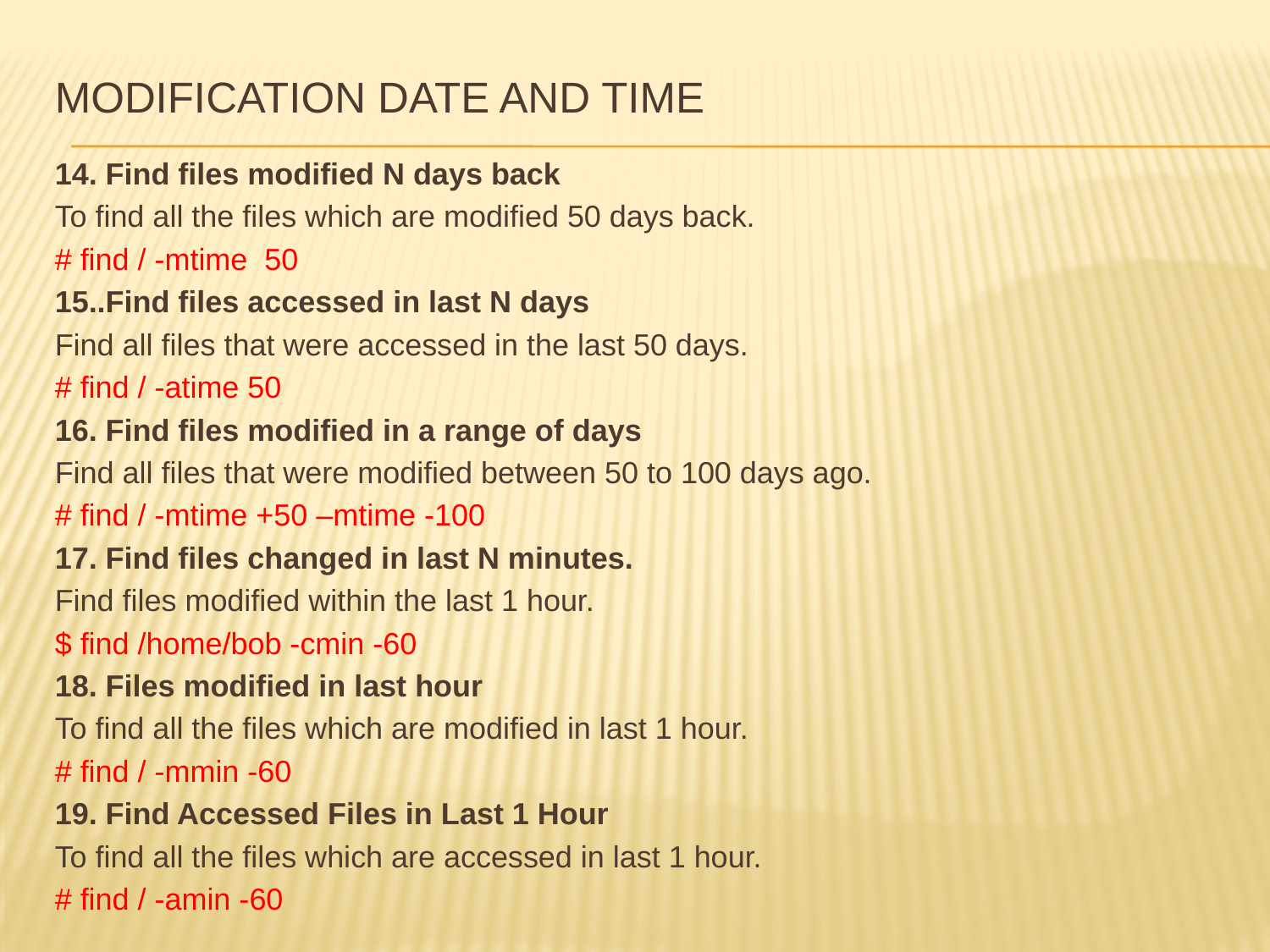

# modification date and time
14. Find files modified N days back
To find all the files which are modified 50 days back.
# find / -mtime  50
15..Find files accessed in last N days
Find all files that were accessed in the last 50 days.
# find / -atime 50
16. Find files modified in a range of days
Find all files that were modified between 50 to 100 days ago.
# find / -mtime +50 –mtime -100
17. Find files changed in last N minutes.
Find files modified within the last 1 hour.
$ find /home/bob -cmin -60
18. Files modified in last hour
To find all the files which are modified in last 1 hour.
# find / -mmin -60
19. Find Accessed Files in Last 1 Hour
To find all the files which are accessed in last 1 hour.
# find / -amin -60